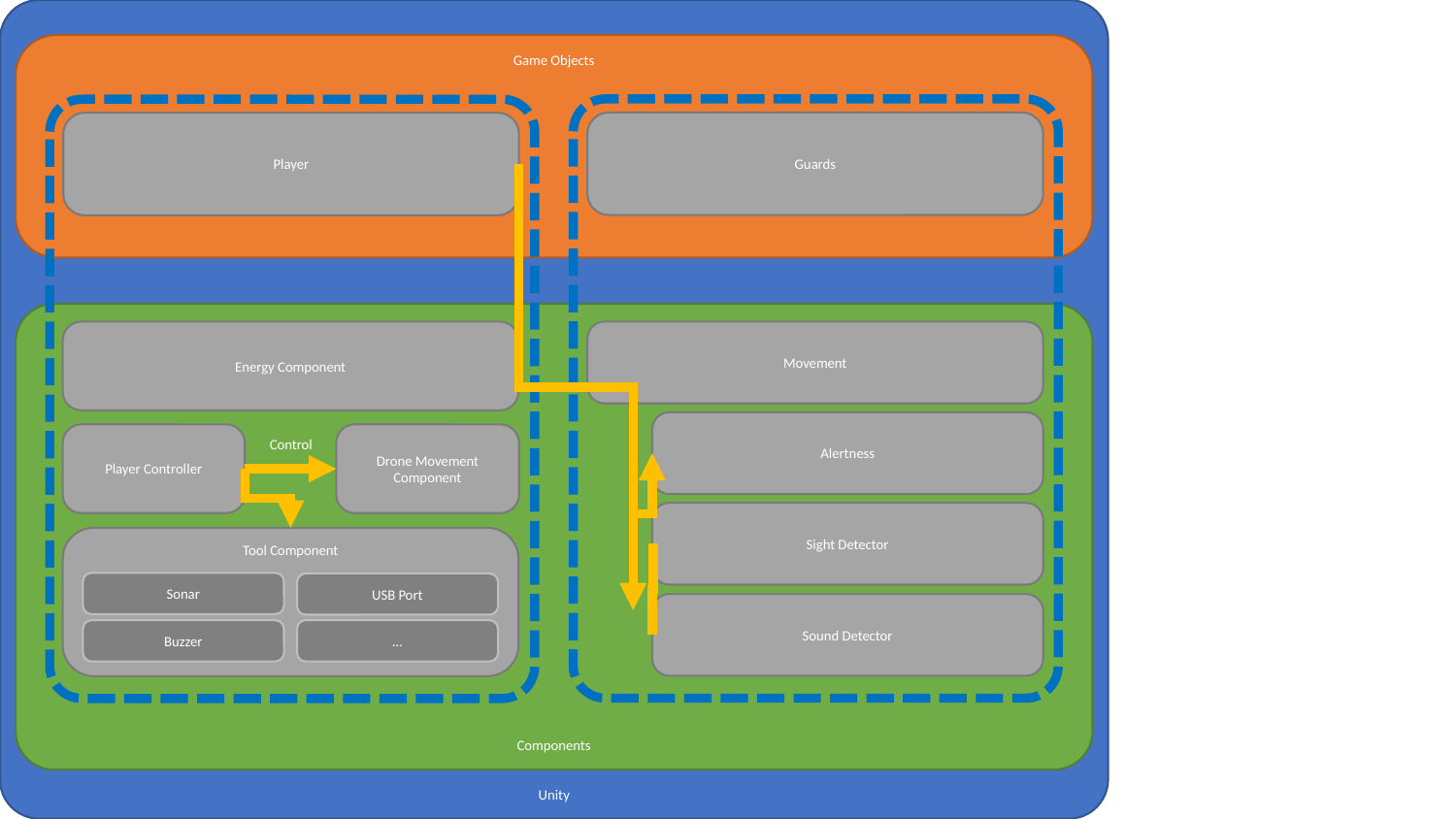

Unity
Game Objects

Guards
Player
Energy Component
Movement
Alertness
Player Controller
Drone Movement Component
Control
Sight Detector
Tool Component

Sonar
USB Port
Sound Detector

Buzzer
…
Components